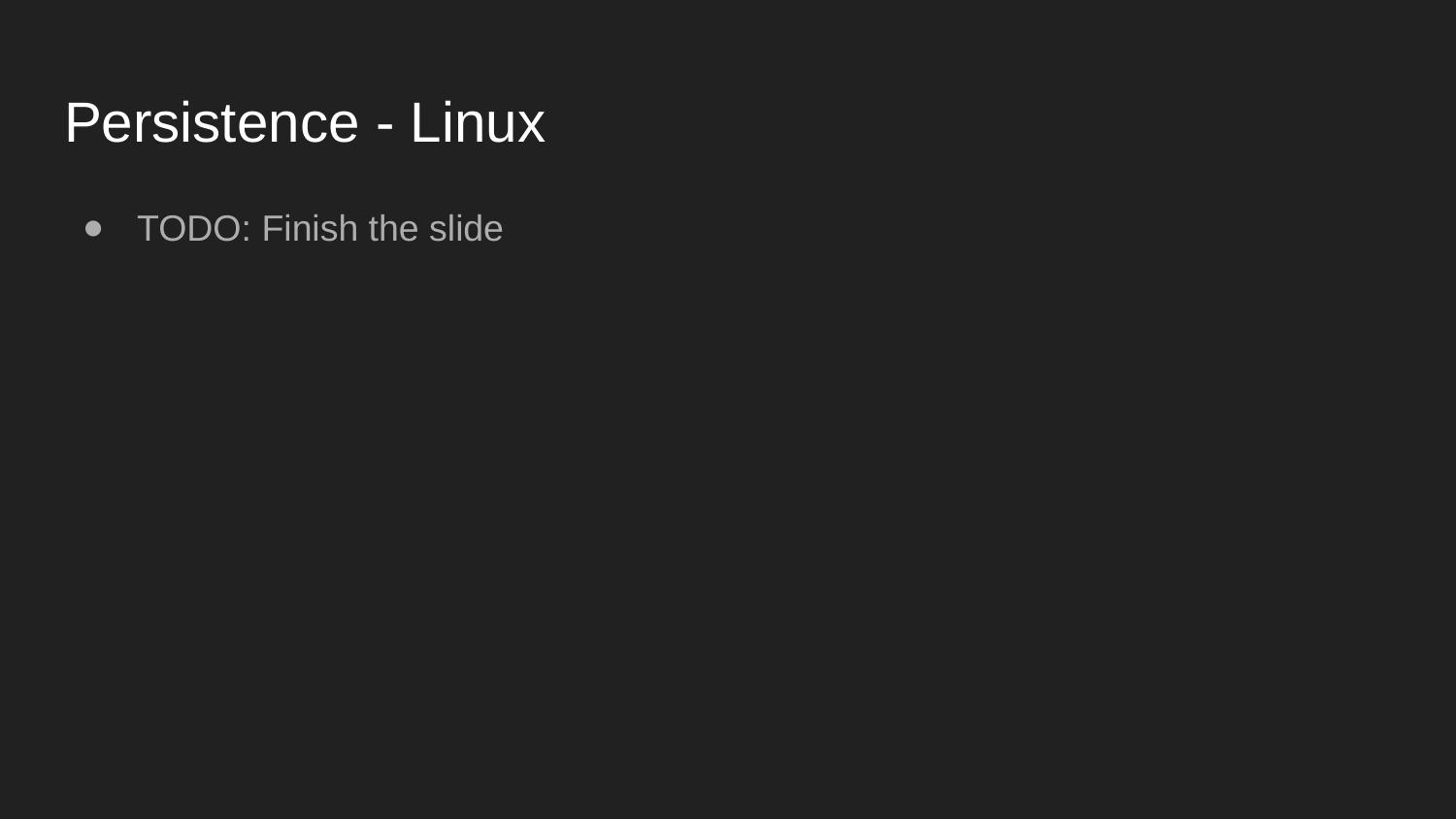

# Persistence - Linux
TODO: Finish the slide